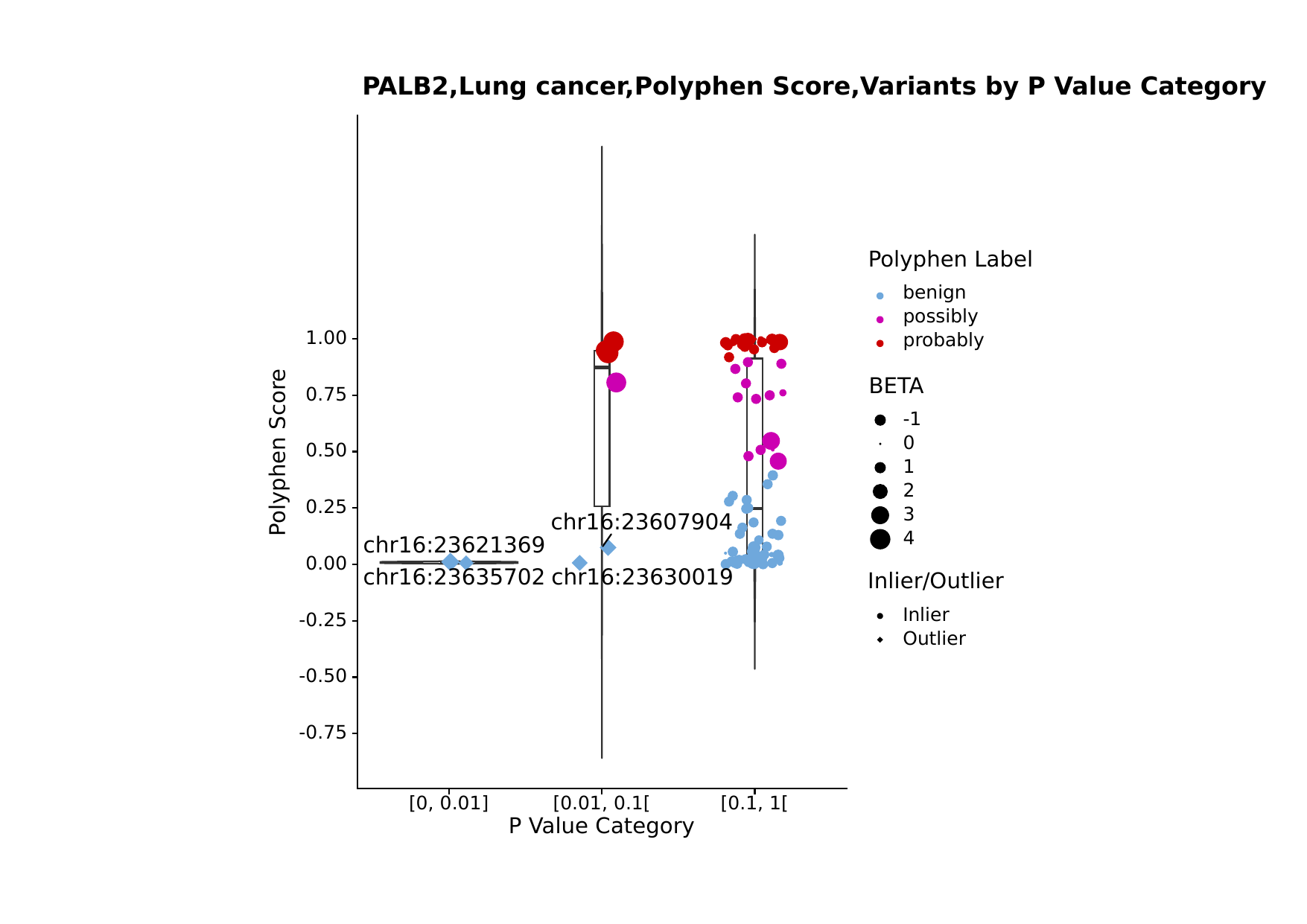

PALB2,Lung cancer,Polyphen Score,Variants by P Value Category

Polyphen Label
benign

possibly

1.00
probably

BETA
0.75

-1

0
Polyphen Score

0.50

1

2

0.25

3

chr16:23607904

4

chr16:23621369

0.00

chr16:23635702
chr16:23630019
Inlier/Outlier
Inlier

-0.25

Outlier

-0.50

-0.75

[0, 0.01]
[0.01, 0.1[
[0.1, 1[
P Value Category